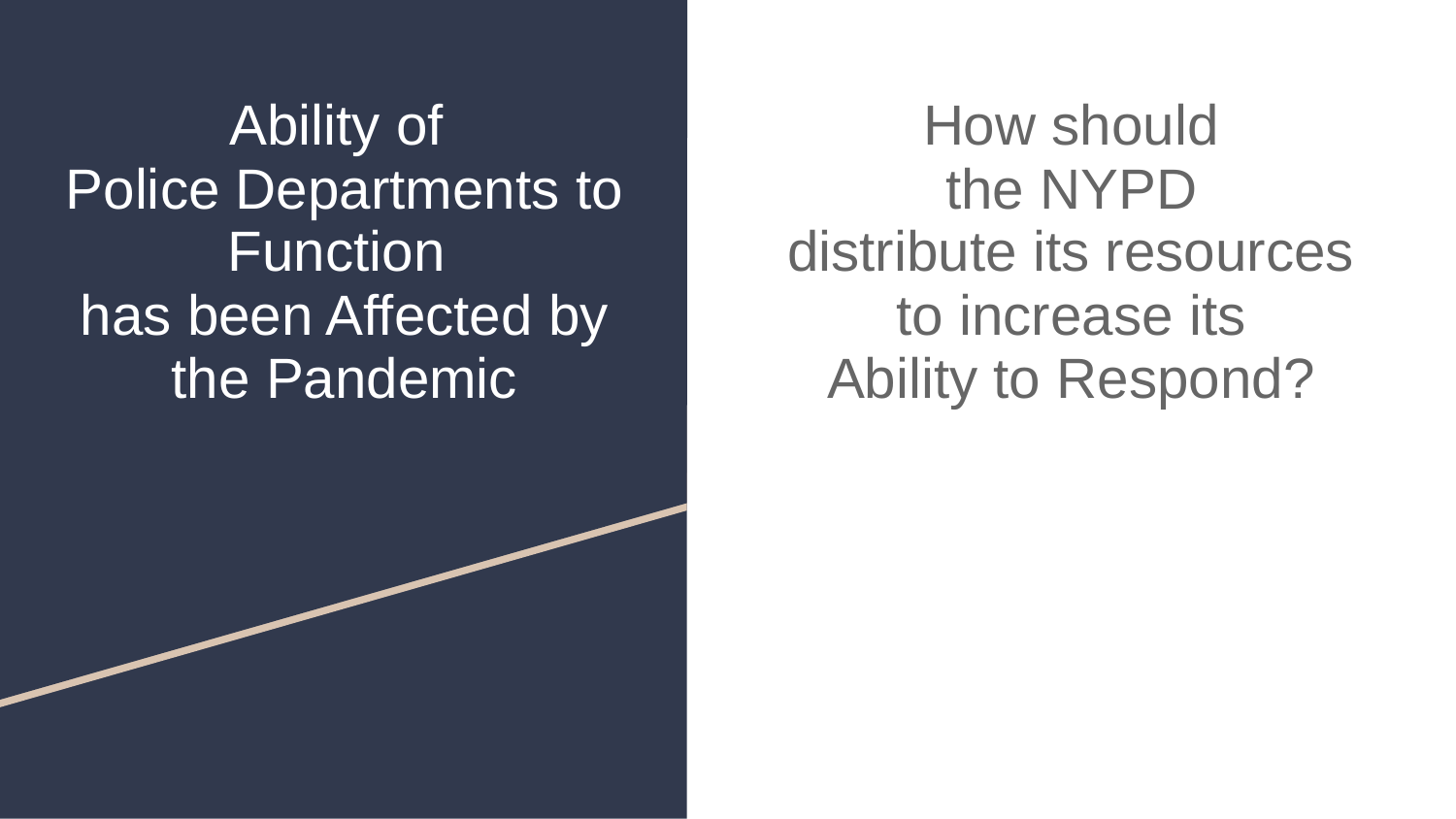

# Ability of
Police Departments to Function
has been Affected by the Pandemic
How should
the NYPD
distribute its resources
to increase its
Ability to Respond?